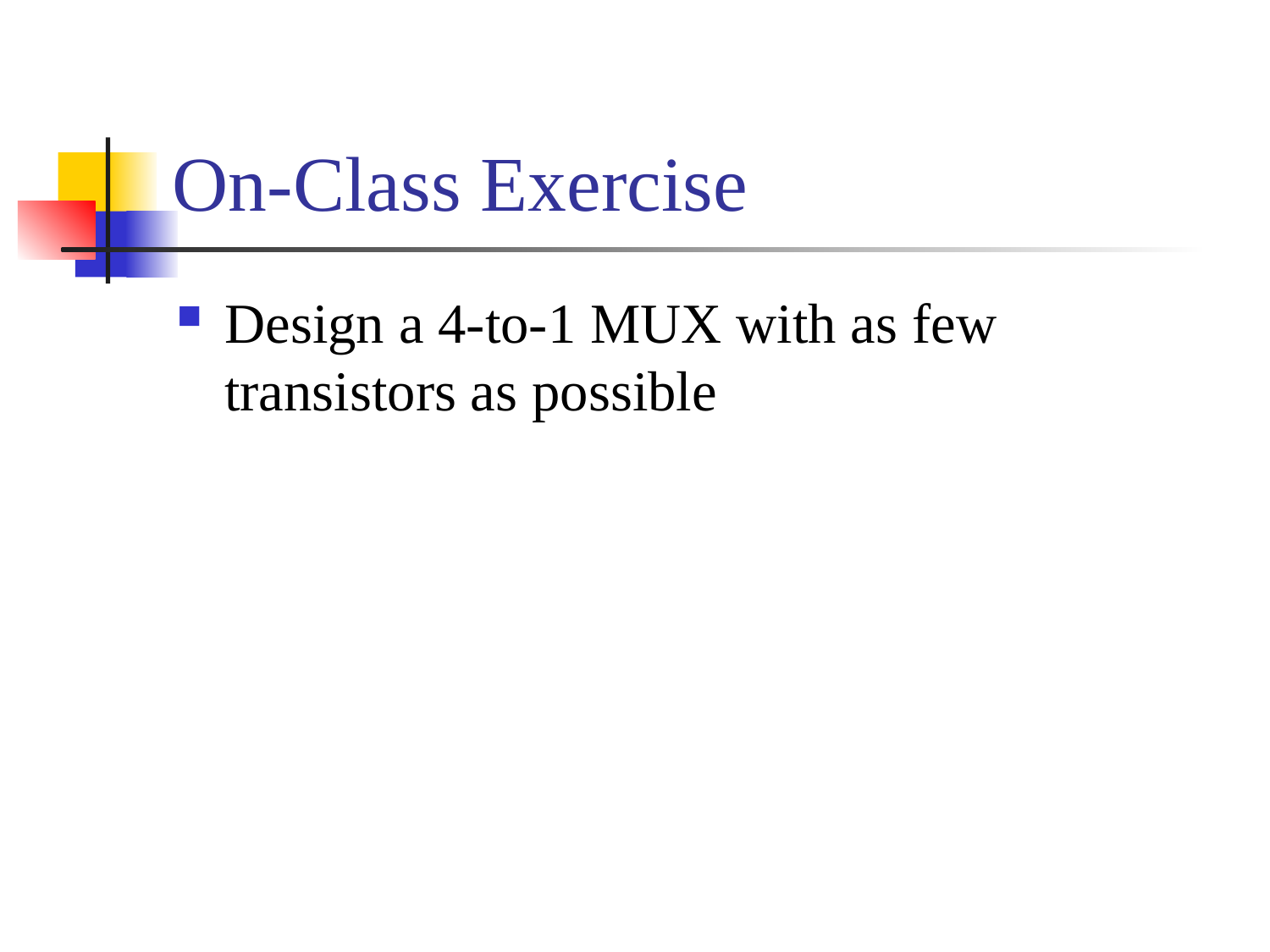

# On-Class Exercise
Design a 4-to-1 MUX with as few transistors as possible